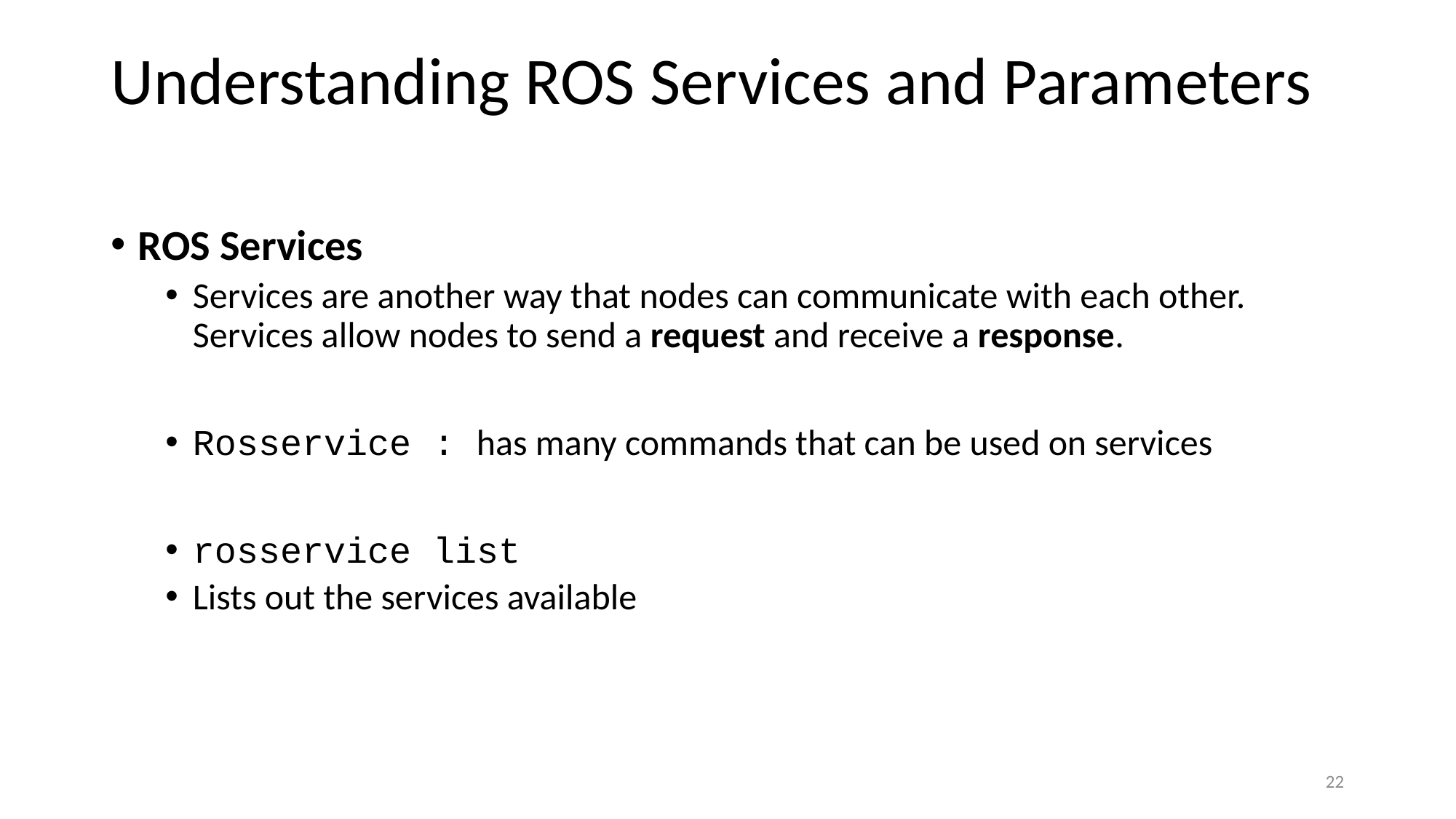

# Understanding ROS Services and Parameters
ROS Services
Services are another way that nodes can communicate with each other. Services allow nodes to send a request and receive a response.

Rosservice : has many commands that can be used on services

rosservice list
Lists out the services available

22